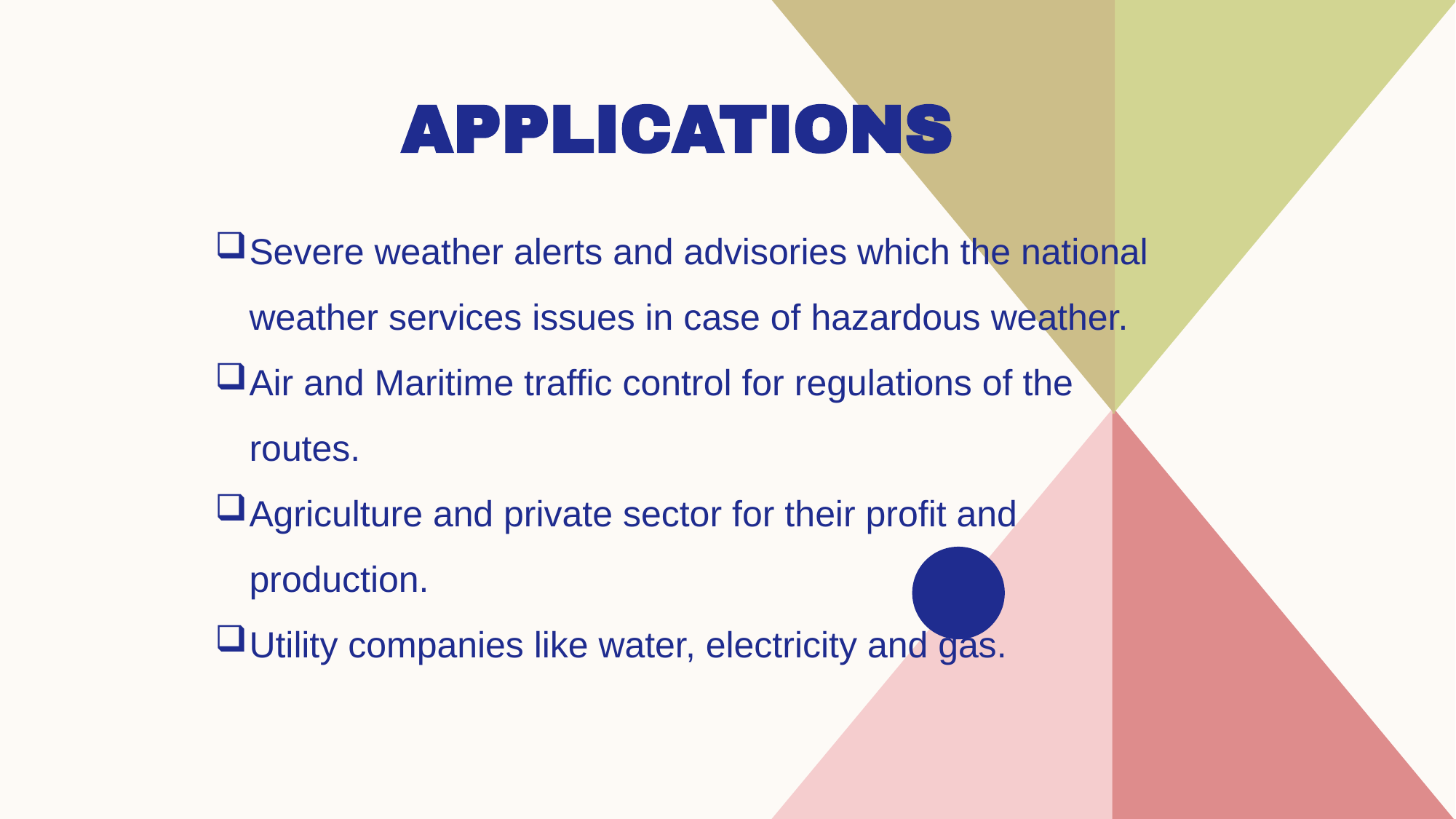

# APPLICATIONS
Severe weather alerts and advisories which the national weather services issues in case of hazardous weather.
Air and Maritime traffic control for regulations of the routes.
Agriculture and private sector for their profit and production.
Utility companies like water, electricity and gas.